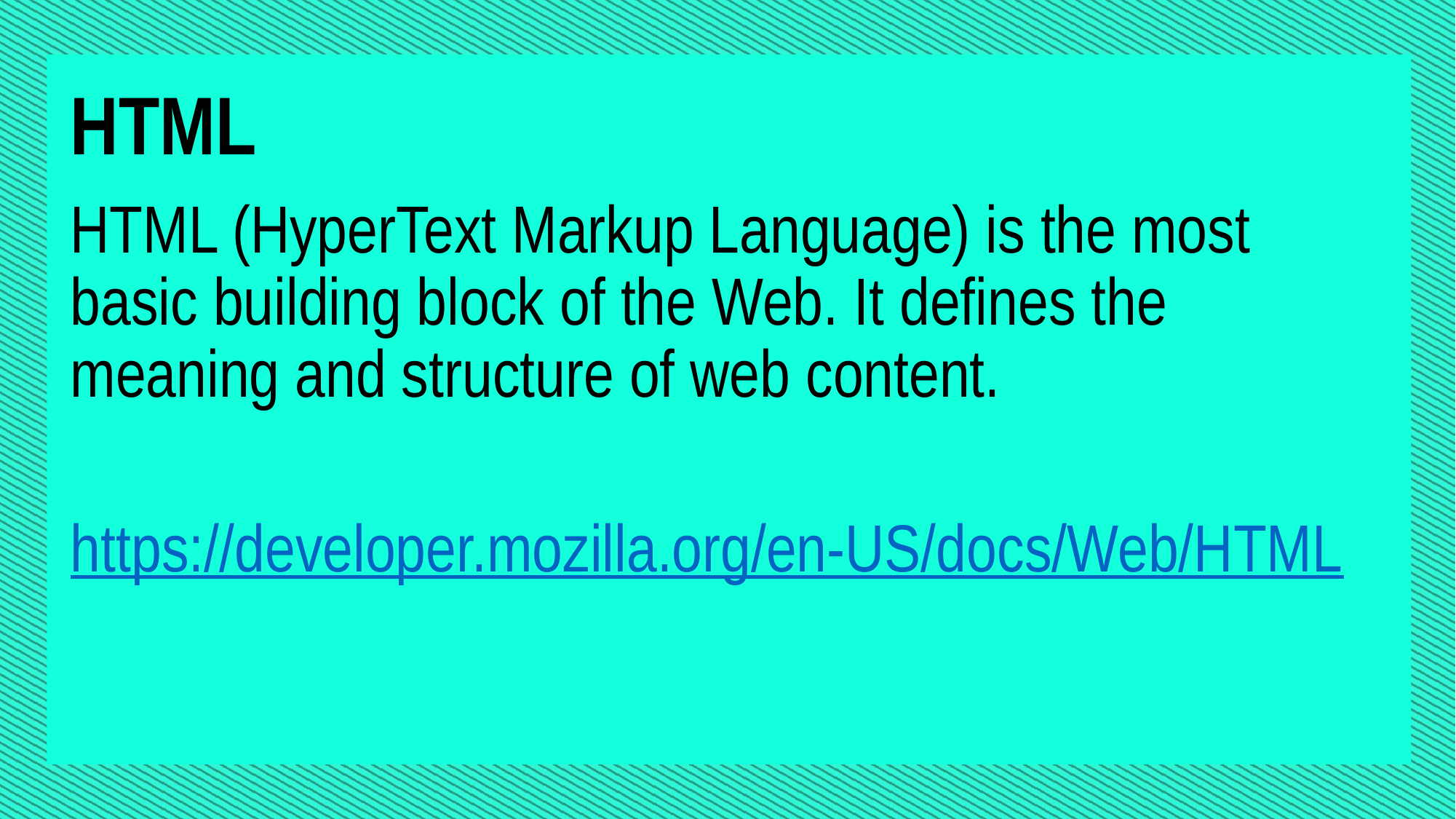

HTML
HTML (HyperText Markup Language) is the most basic building block of the Web. It defines the meaning and structure of web content.

https://developer.mozilla.org/en-US/docs/Web/HTML